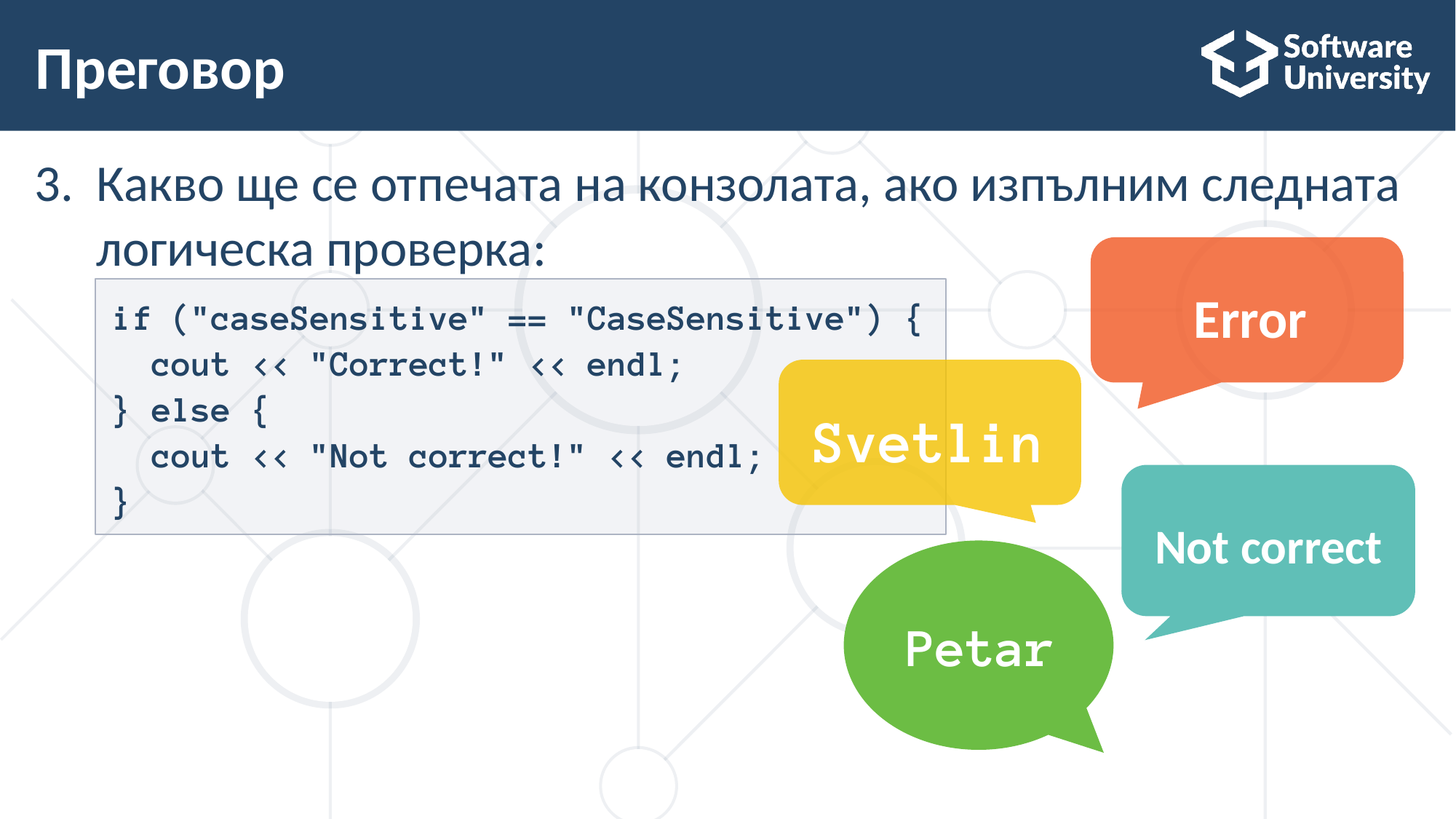

# Преговор
Какво ще се отпечата на конзолата, ако изпълним следната логическа проверка:

Error
if ("caseSensitive" == "CaseSensitive") {
  cout << "Correct!" << endl;
} else {
  cout << "Not correct!" << endl;
}

Svetlin

Not correct

Petar